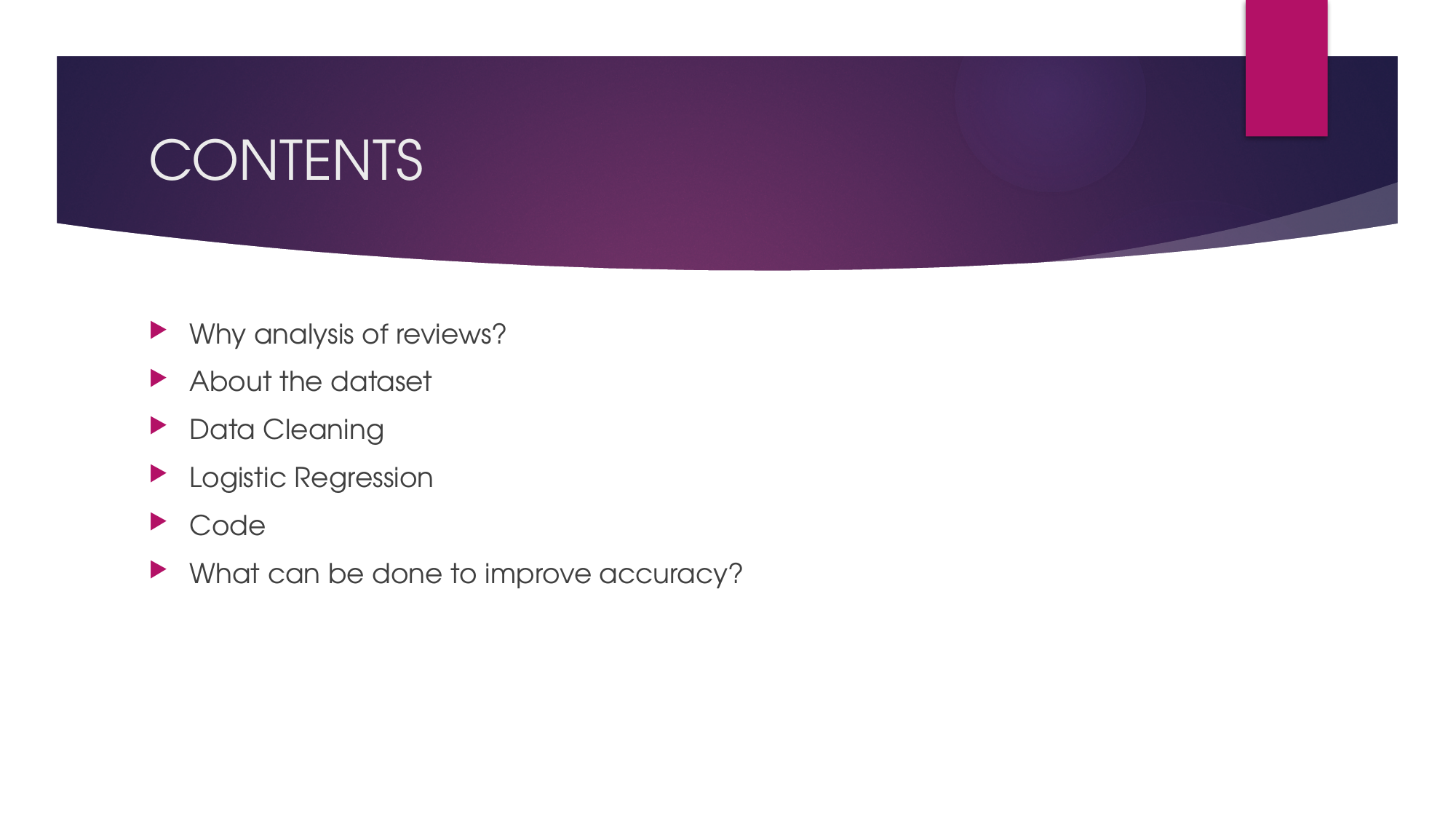

# CONTENTS
Why analysis of reviews?
About the dataset
Data Cleaning
Logistic Regression
Code
What can be done to improve accuracy?